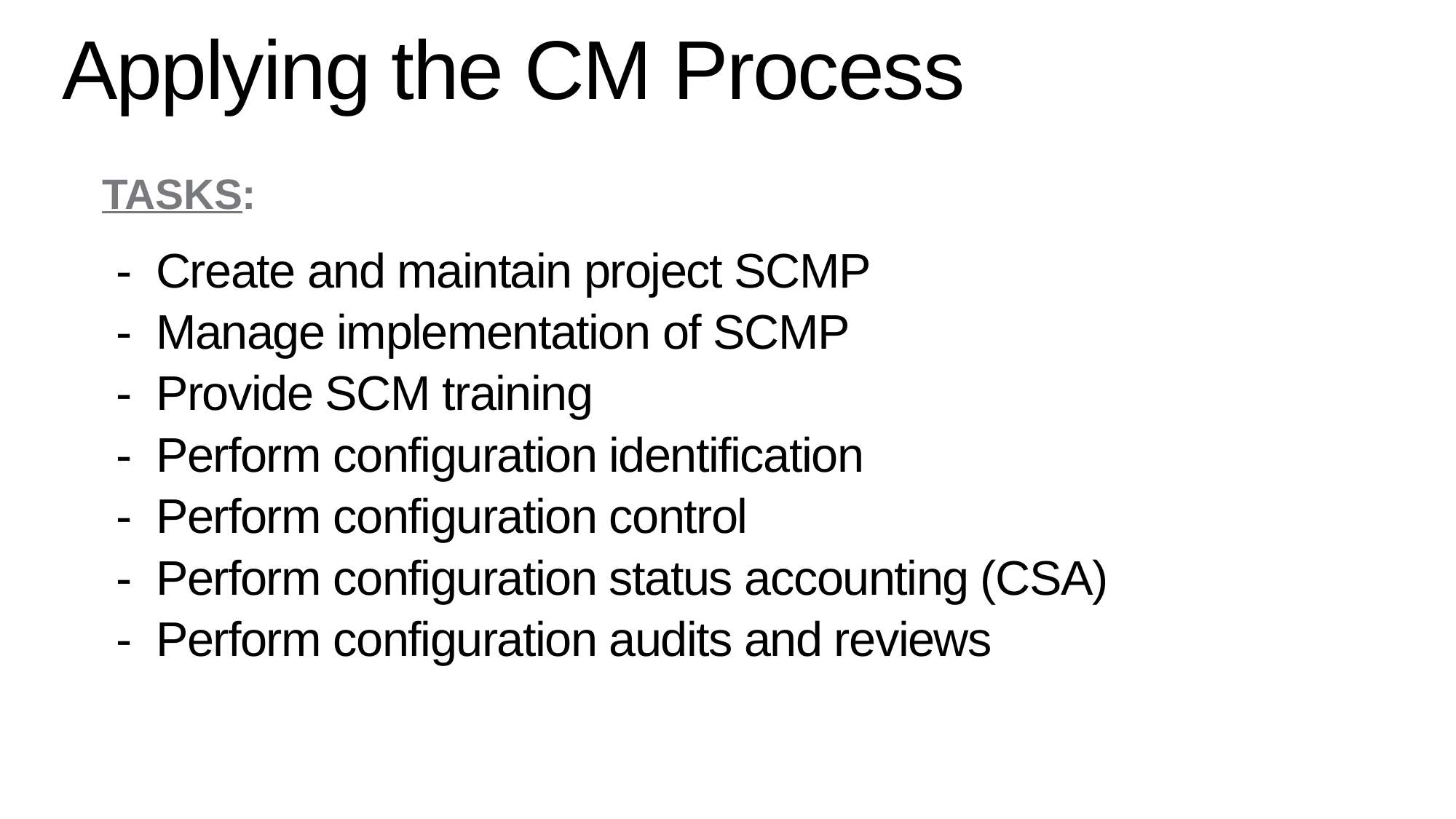

# Applying the CM Process
TASKS:
-  Create and maintain project SCMP
-  Manage implementation of SCMP
-  Provide SCM training
-  Perform configuration identification
-  Perform configuration control
-  Perform configuration status accounting (CSA)
-  Perform configuration audits and reviews